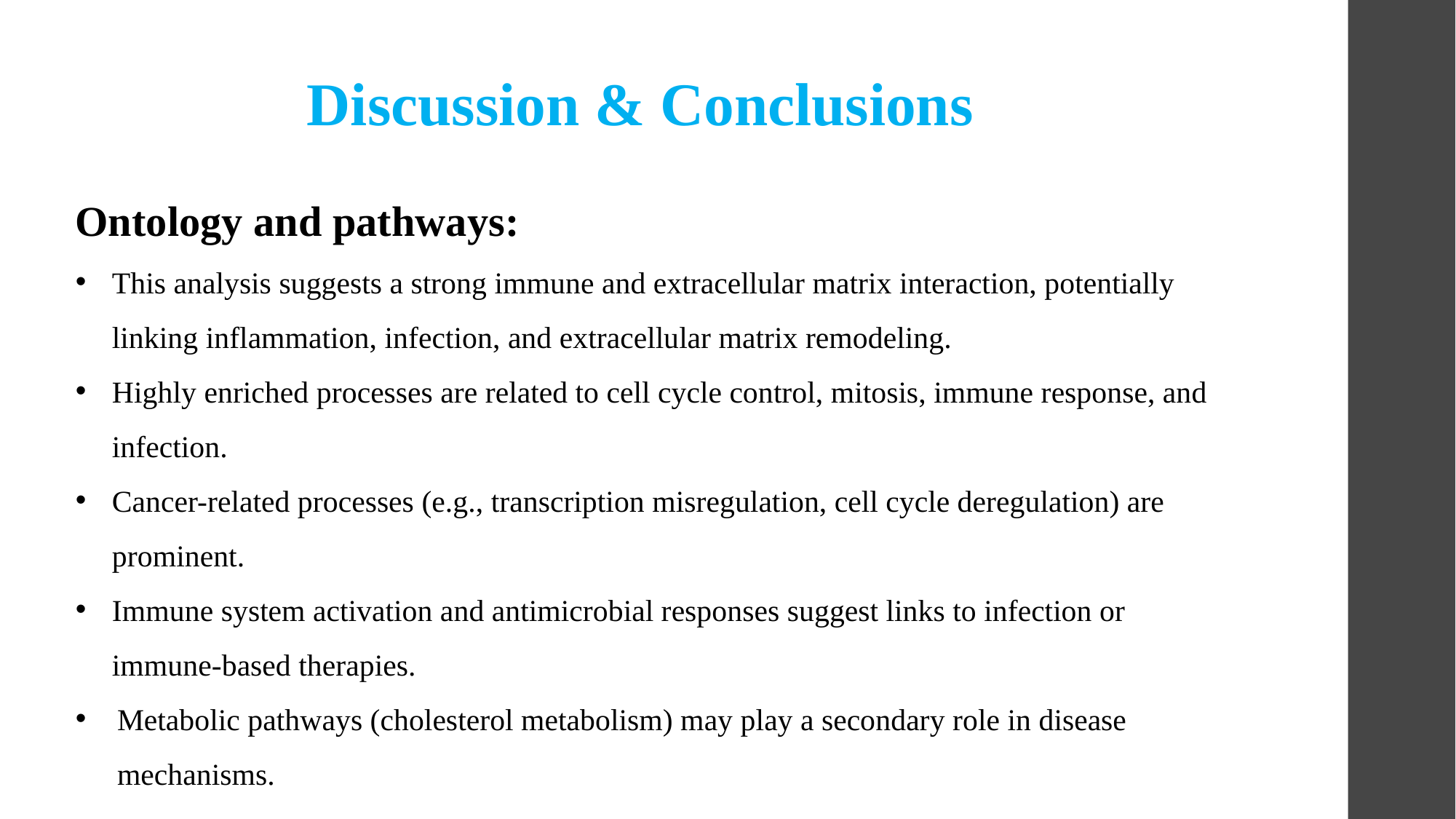

Discussion & Conclusions
Ontology and pathways:
This analysis suggests a strong immune and extracellular matrix interaction, potentially linking inflammation, infection, and extracellular matrix remodeling.
Highly enriched processes are related to cell cycle control, mitosis, immune response, and infection.
Cancer-related processes (e.g., transcription misregulation, cell cycle deregulation) are prominent.
Immune system activation and antimicrobial responses suggest links to infection or immune-based therapies.
Metabolic pathways (cholesterol metabolism) may play a secondary role in disease mechanisms.